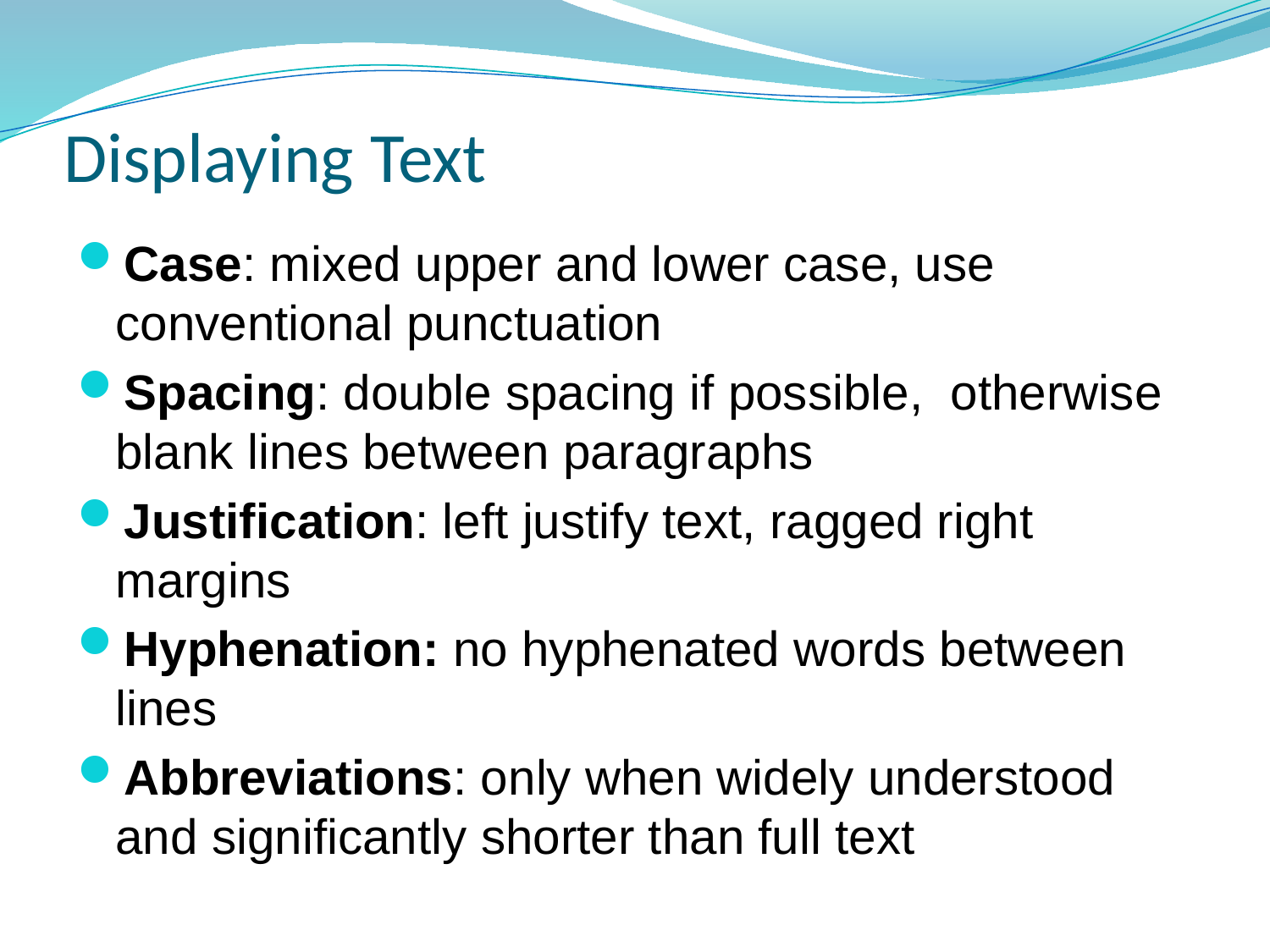

# Displaying Text
Case: mixed upper and lower case, use conventional punctuation
Spacing: double spacing if possible,  otherwise blank lines between paragraphs
Justification: left justify text, ragged right margins
Hyphenation: no hyphenated words between lines
Abbreviations: only when widely understood and significantly shorter than full text